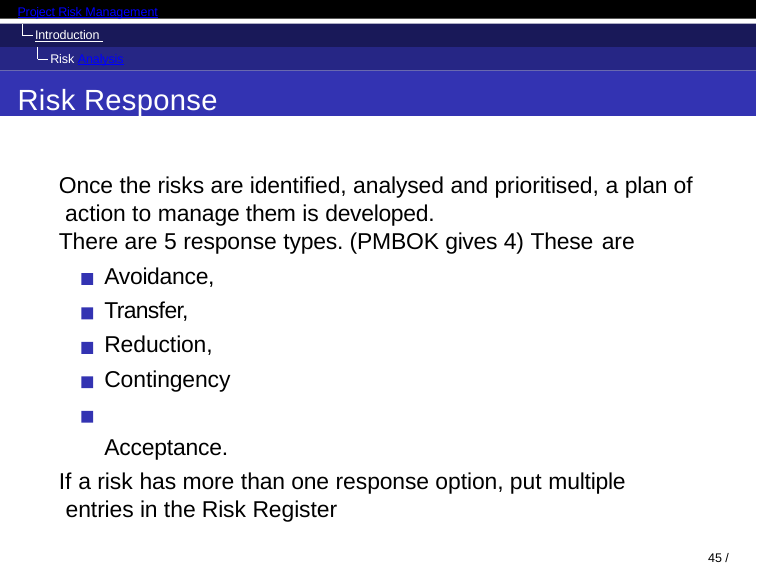

Project Risk Management
Introduction  Risk Analysis

Risk Response
Once the risks are identified, analysed and prioritised, a plan of  action to manage them is developed.
There are 5 response types. (PMBOK gives 4) These are
Avoidance,  Transfer,  Reduction,  Contingency  Acceptance.
If a risk has more than one response option, put multiple  entries in the Risk Register

45 / 98